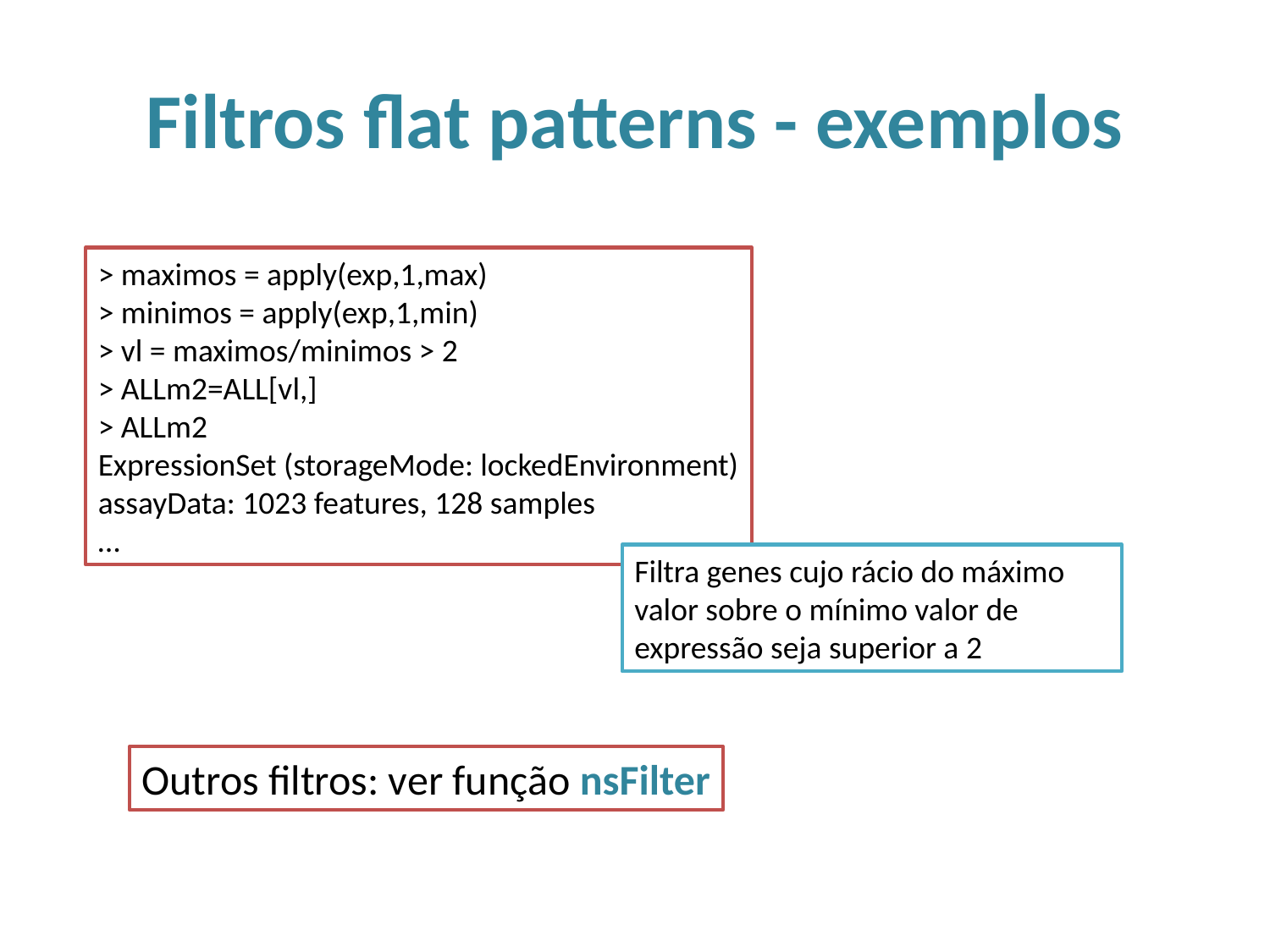

# Filtros flat patterns - exemplos
> maximos = apply(exp,1,max)
> minimos = apply(exp,1,min)
> vl = maximos/minimos > 2
> ALLm2=ALL[vl,]
> ALLm2
ExpressionSet (storageMode: lockedEnvironment)
assayData: 1023 features, 128 samples
…
Filtra genes cujo rácio do máximo valor sobre o mínimo valor de expressão seja superior a 2
Outros filtros: ver função nsFilter